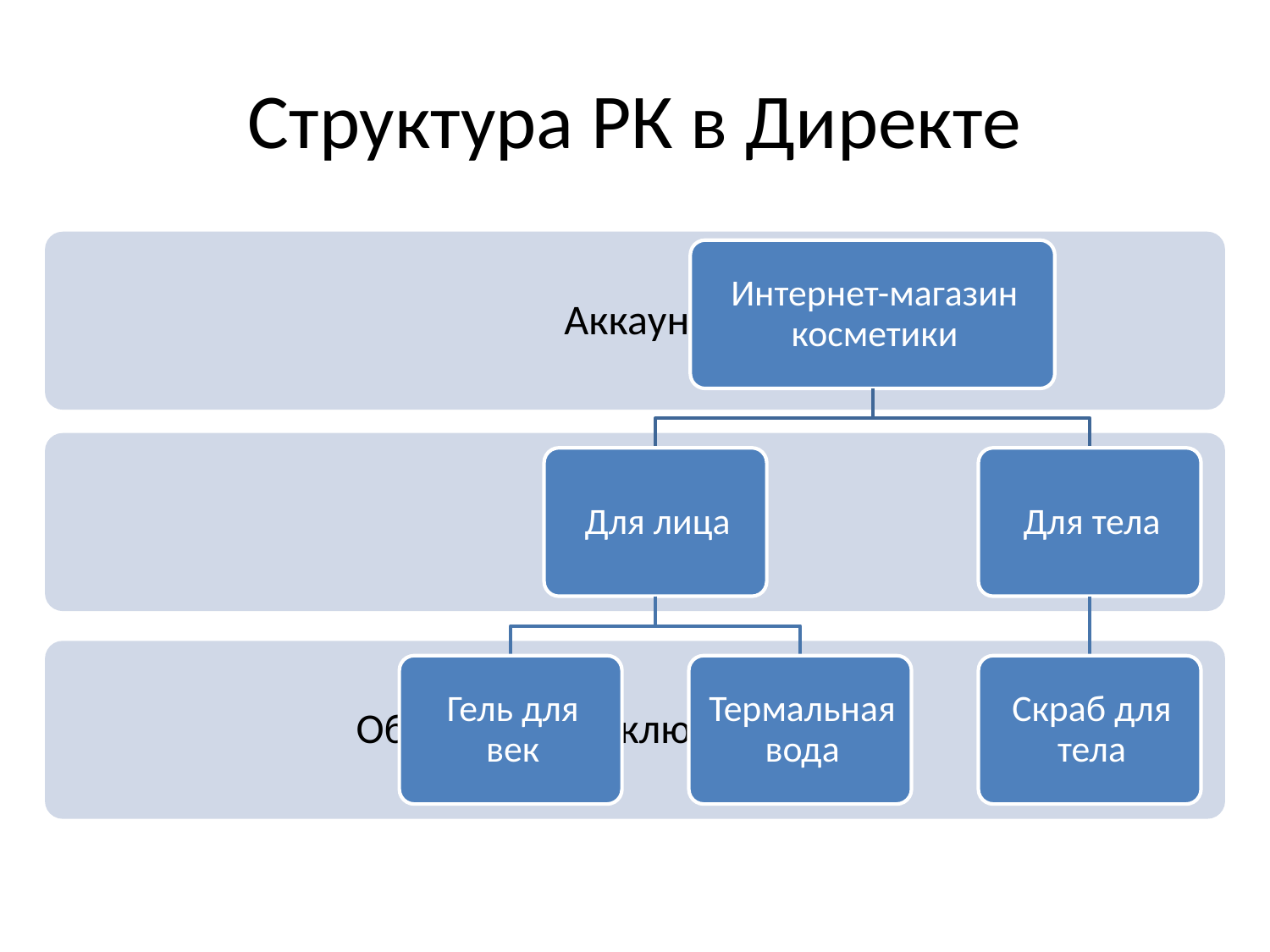

# Структура РК в Директе
Объявления и ключевые слова
Кампании
Аккаунт
Интернет-магазин косметики
Для лица
Гель для век
Термальная вода
Для тела
Скраб для тела